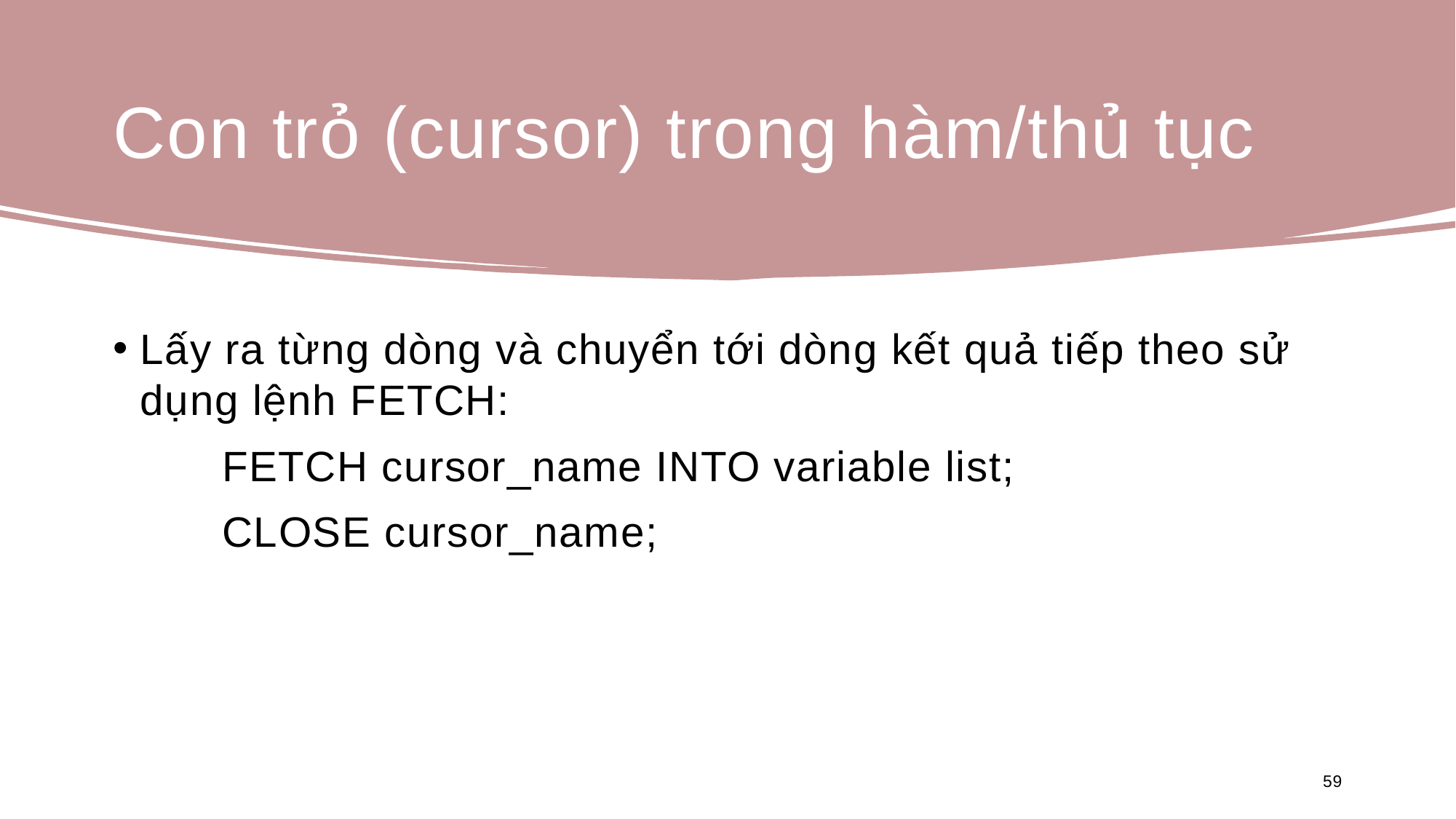

# Con trỏ (cursor) trong hàm/thủ tục
Lấy ra từng dòng và chuyển tới dòng kết quả tiếp theo sử dụng lệnh FETCH:
	FETCH cursor_name INTO variable list;
	CLOSE cursor_name;

59